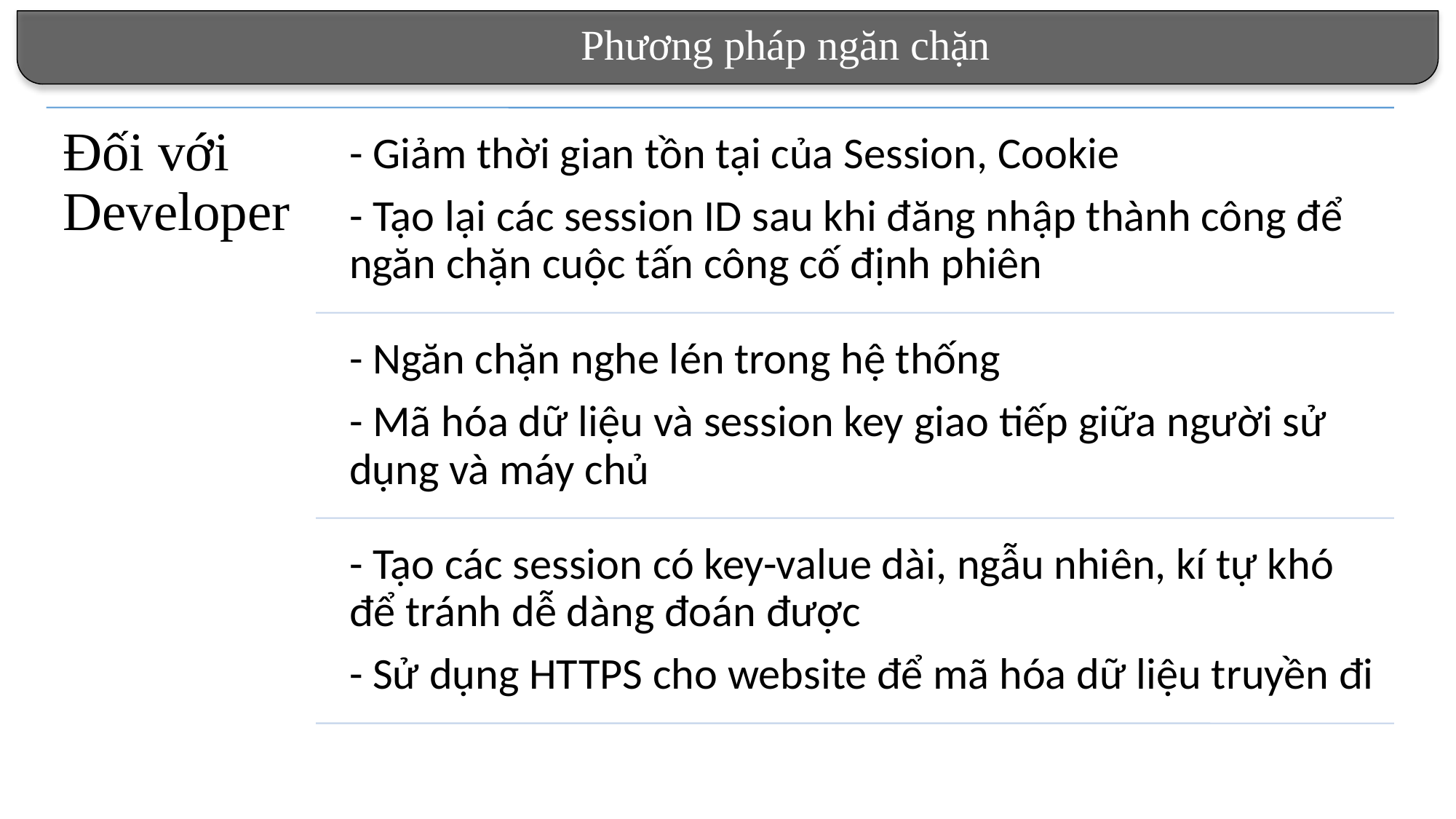

Phương pháp ngăn chặn
Đối với Developer
- Giảm thời gian tồn tại của Session, Cookie
- Tạo lại các session ID sau khi đăng nhập thành công để ngăn chặn cuộc tấn công cố định phiên
- Ngăn chặn nghe lén trong hệ thống
- Mã hóa dữ liệu và session key giao tiếp giữa người sử dụng và máy chủ
- Tạo các session có key-value dài, ngẫu nhiên, kí tự khó để tránh dễ dàng đoán được
- Sử dụng HTTPS cho website để mã hóa dữ liệu truyền đi